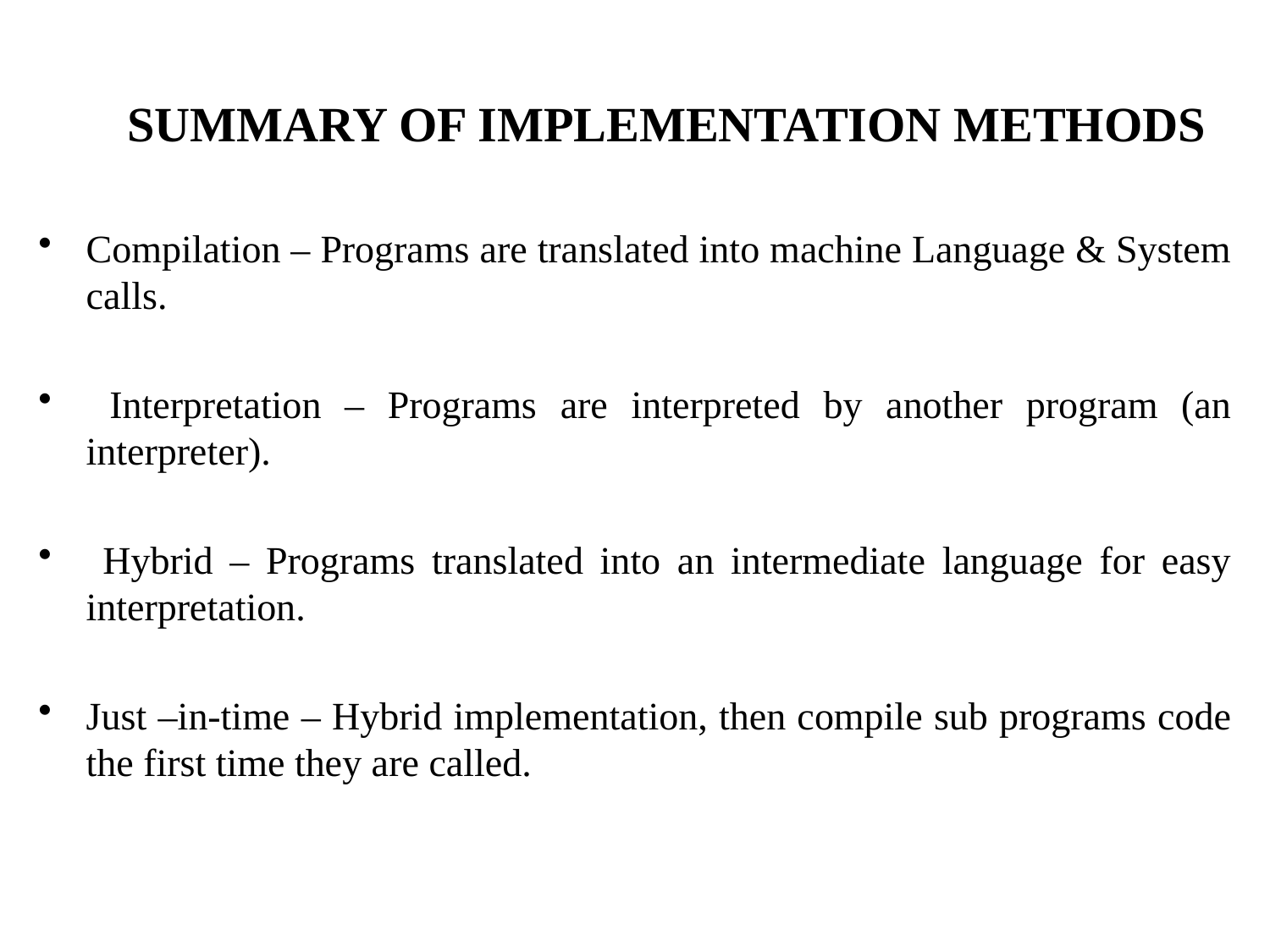

# SUMMARY OF IMPLEMENTATION METHODS
Compilation – Programs are translated into machine Language & System calls.

 Interpretation – Programs are interpreted by another program (an interpreter).

 Hybrid – Programs translated into an intermediate language for easy interpretation.

Just –in-time – Hybrid implementation, then compile sub programs code the first time they are called.

25